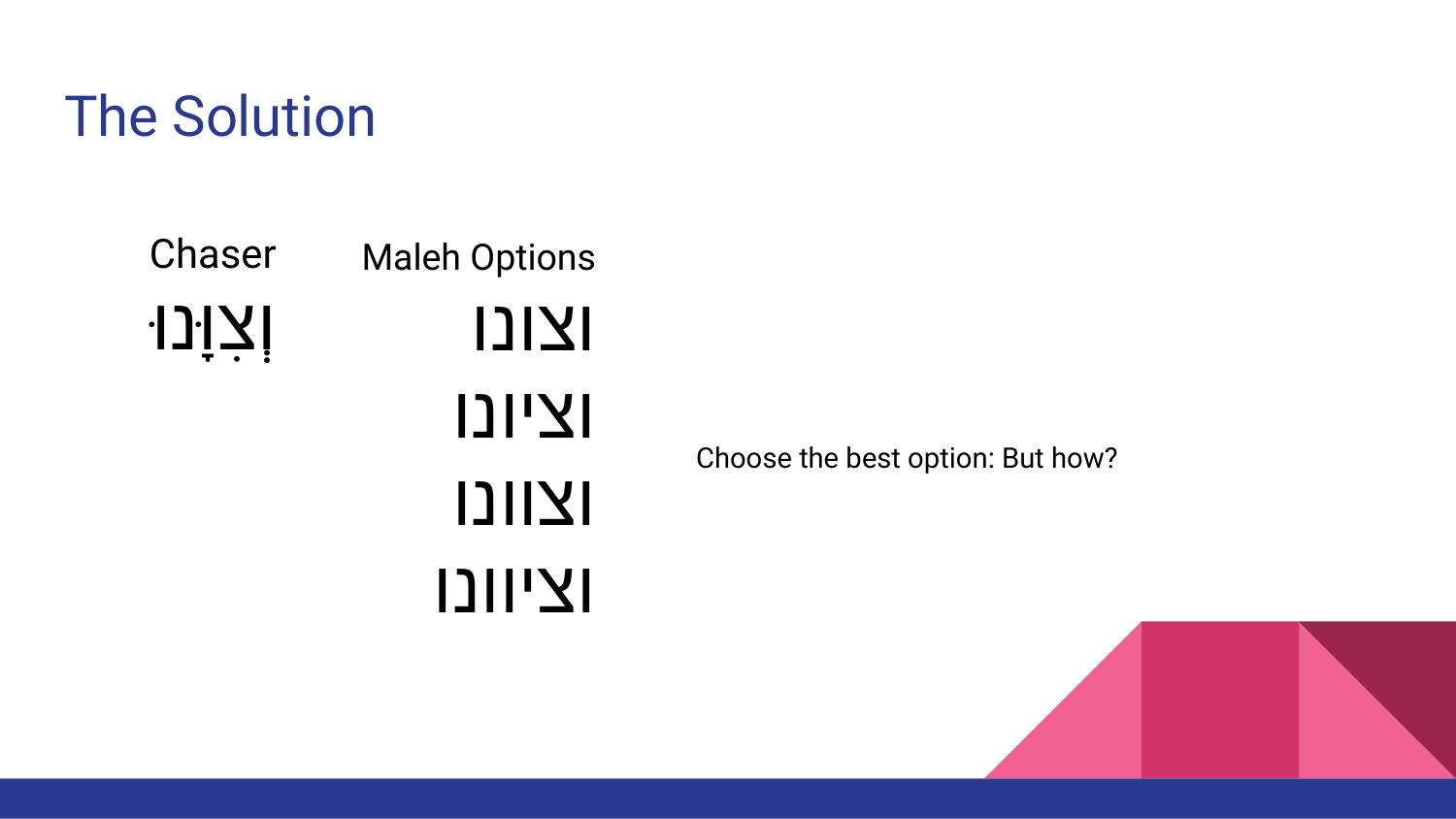

# The Solution
Chaser
וְצִוָּנוּ
Maleh Options
וצונו
וציונו
וצוונו
וציוונו
Choose the best option: But how?